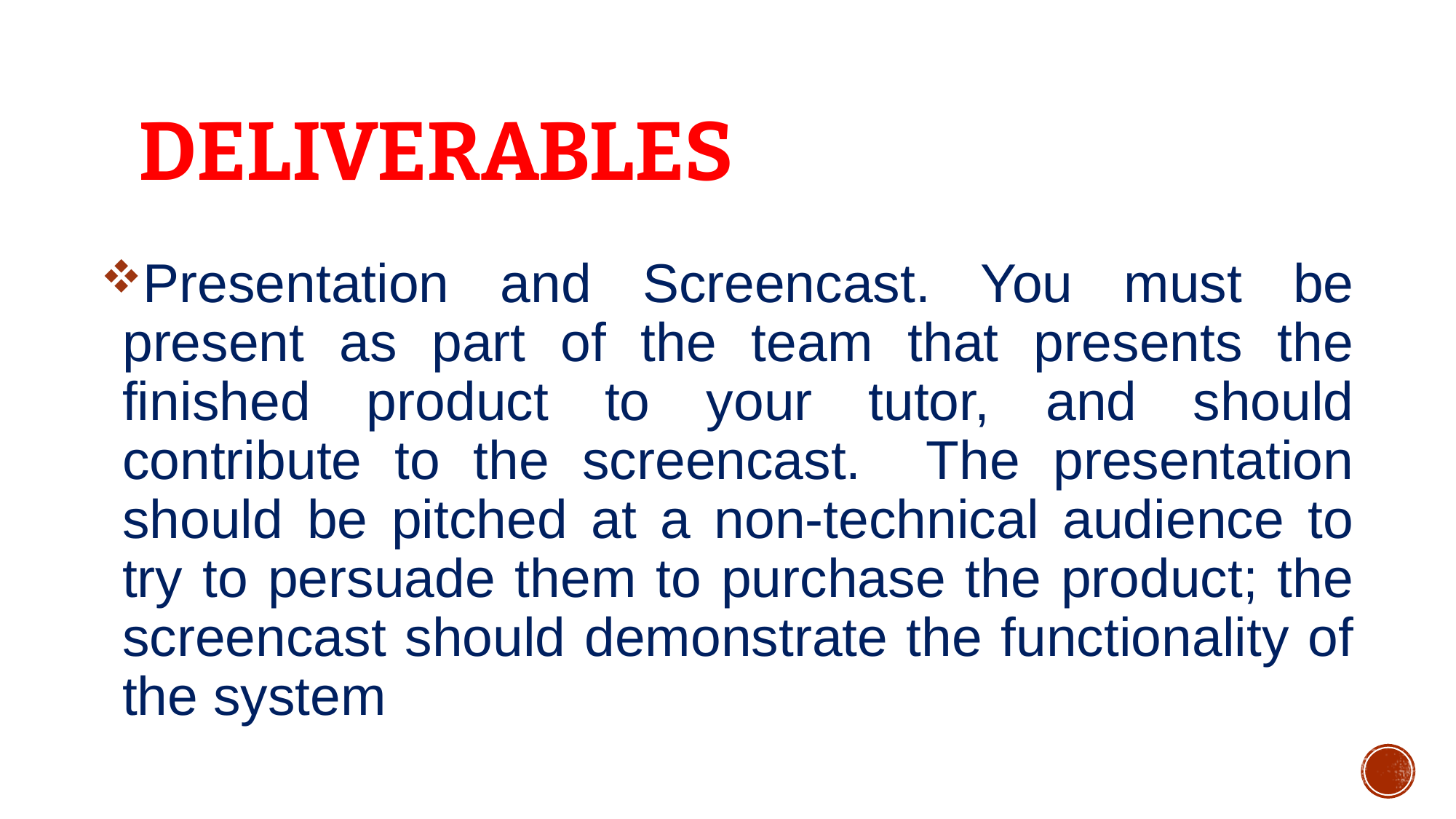

# Deliverables
Presentation and Screencast. You must be present as part of the team that presents the finished product to your tutor, and should contribute to the screencast.  The presentation should be pitched at a non-technical audience to try to persuade them to purchase the product; the screencast should demonstrate the functionality of the system